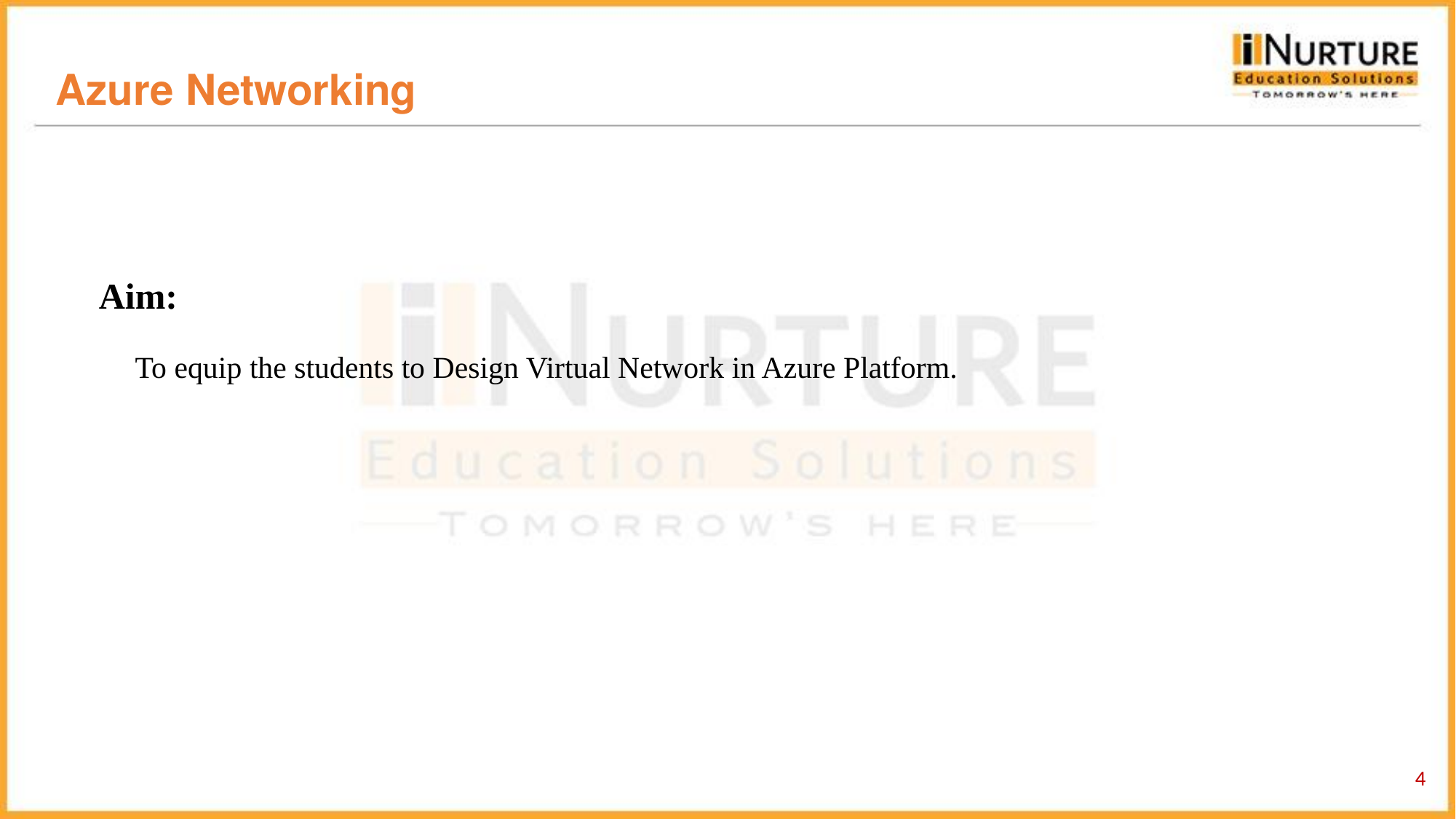

Azure Networking
Aim:

To equip the students to Design Virtual Network in Azure Platform.

4